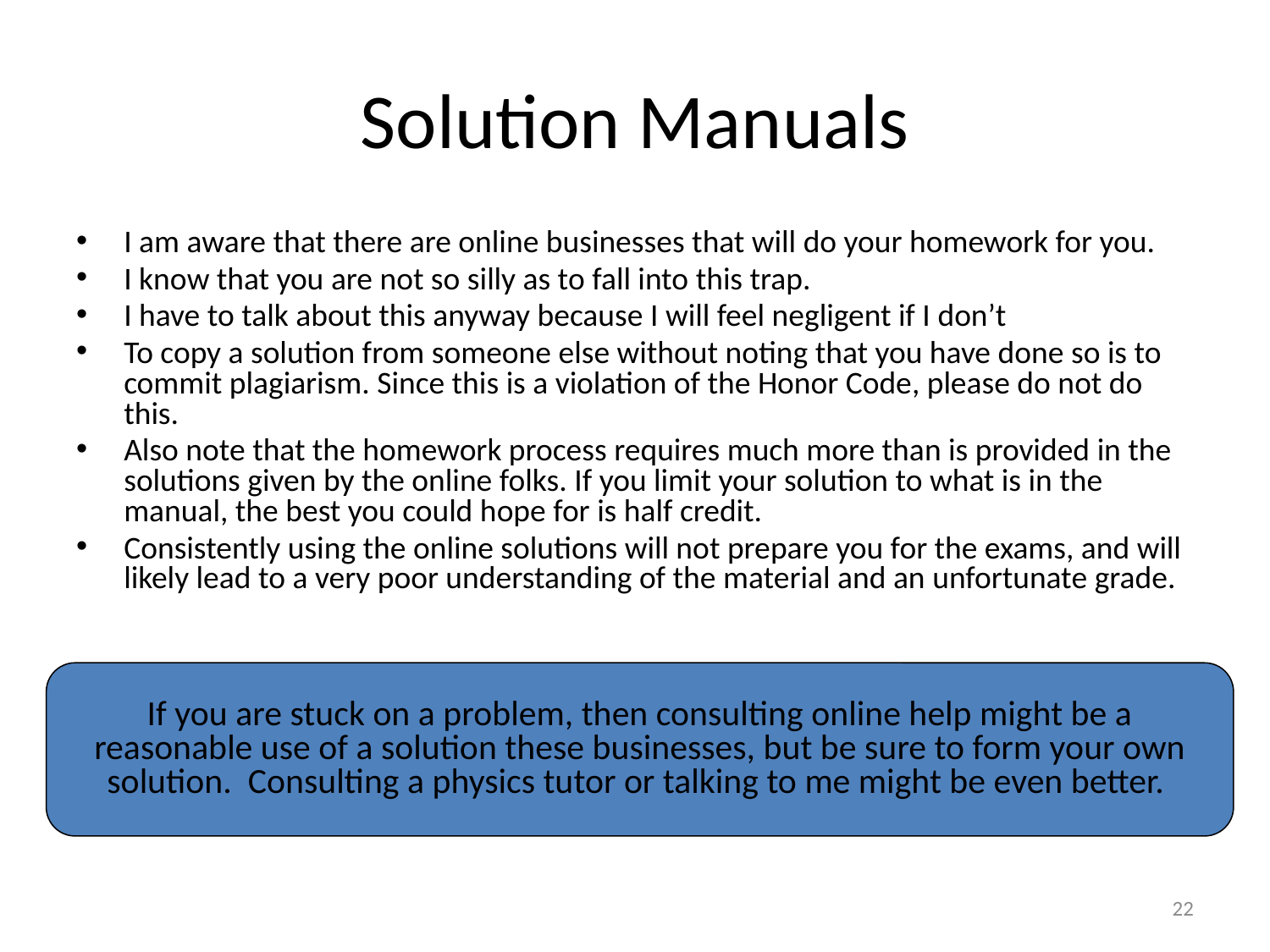

# Solution Manuals
I am aware that there are online businesses that will do your homework for you.
I know that you are not so silly as to fall into this trap.
I have to talk about this anyway because I will feel negligent if I don’t
To copy a solution from someone else without noting that you have done so is to commit plagiarism. Since this is a violation of the Honor Code, please do not do this.
Also note that the homework process requires much more than is provided in the solutions given by the online folks. If you limit your solution to what is in the manual, the best you could hope for is half credit.
Consistently using the online solutions will not prepare you for the exams, and will likely lead to a very poor understanding of the material and an unfortunate grade.
If you are stuck on a problem, then consulting online help might be a reasonable use of a solution these businesses, but be sure to form your own solution.  Consulting a physics tutor or talking to me might be even better.
22